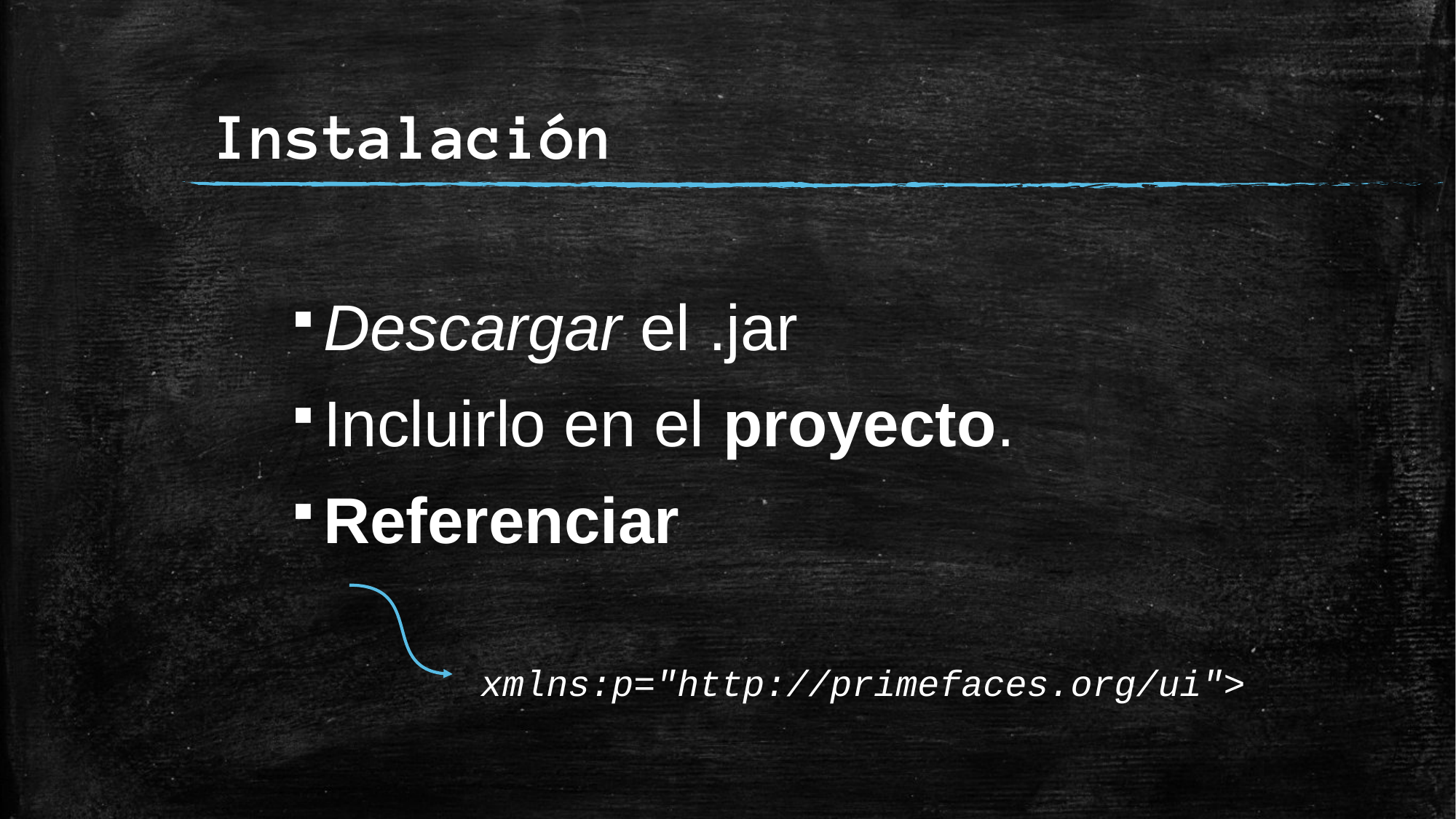

# Instalación
Descargar el .jar
Incluirlo en el proyecto.
Referenciar
xmlns:p="http://primefaces.org/ui">